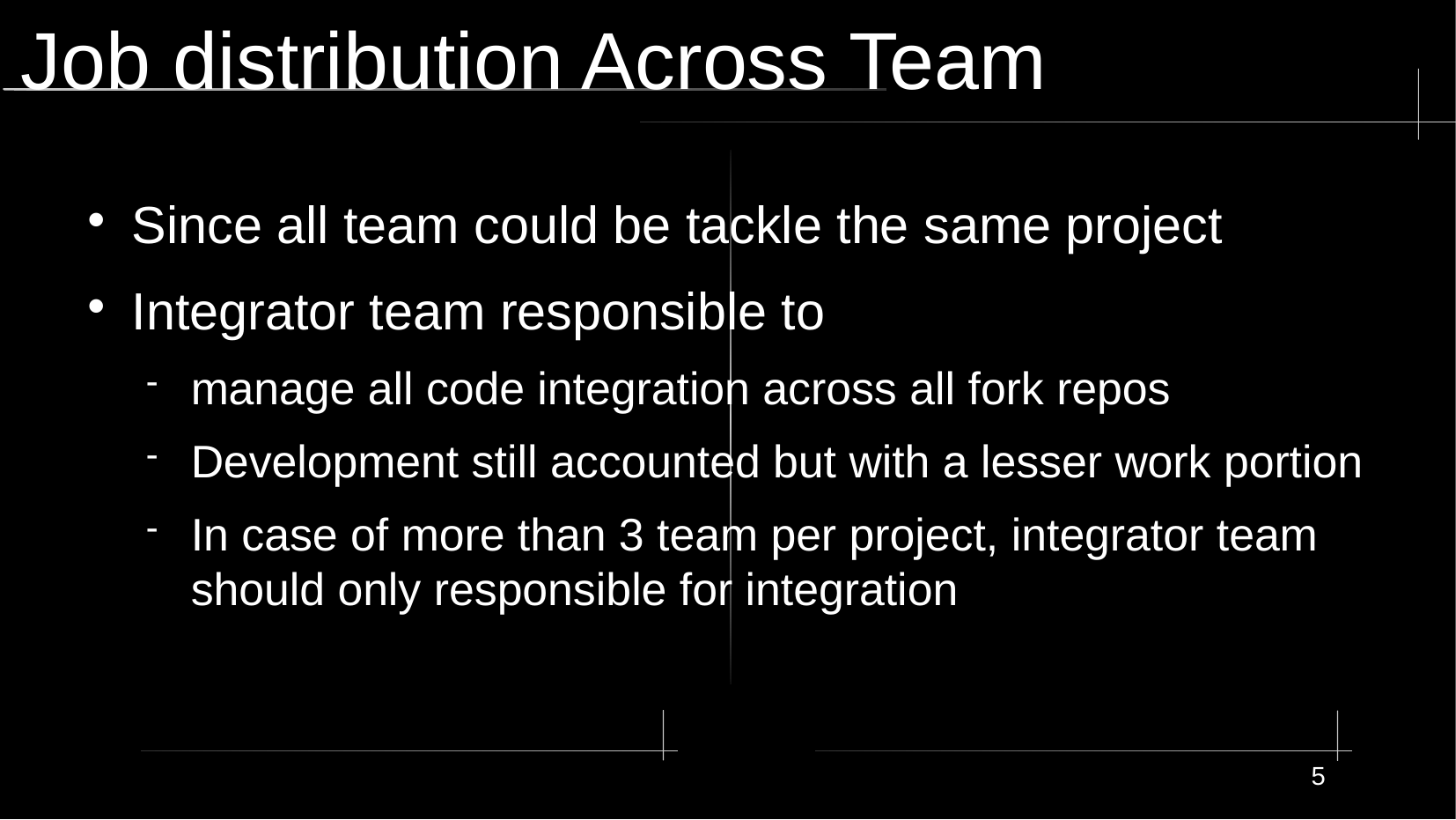

# Job distribution Across Team
Since all team could be tackle the same project
Integrator team responsible to
manage all code integration across all fork repos
Development still accounted but with a lesser work portion
In case of more than 3 team per project, integrator team should only responsible for integration
5